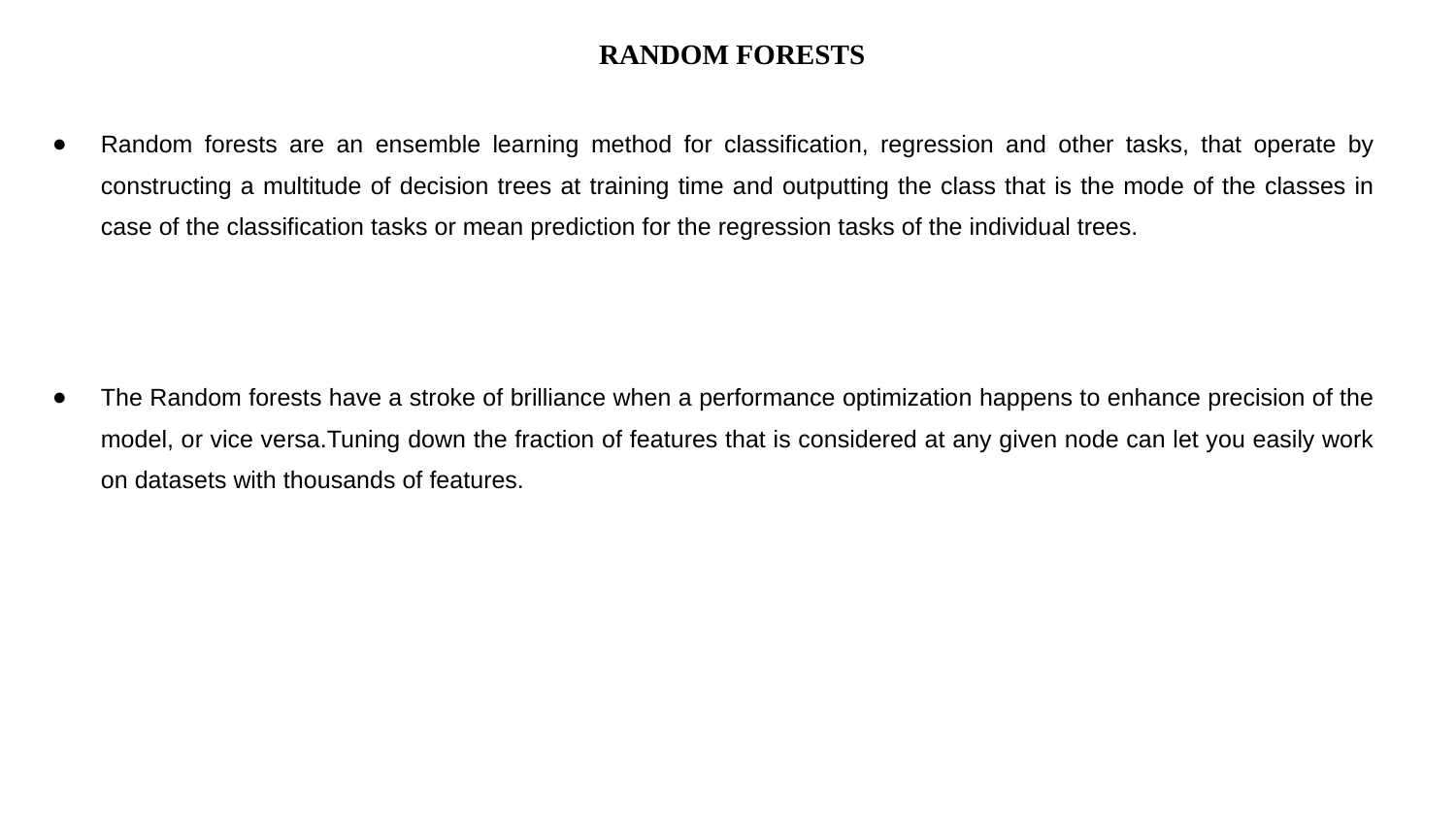

RANDOM FORESTS
Random forests are an ensemble learning method for classification, regression and other tasks, that operate by constructing a multitude of decision trees at training time and outputting the class that is the mode of the classes in case of the classification tasks or mean prediction for the regression tasks of the individual trees.

The Random forests have a stroke of brilliance when a performance optimization happens to enhance precision of the model, or vice versa.Tuning down the fraction of features that is considered at any given node can let you easily work on datasets with thousands of features.